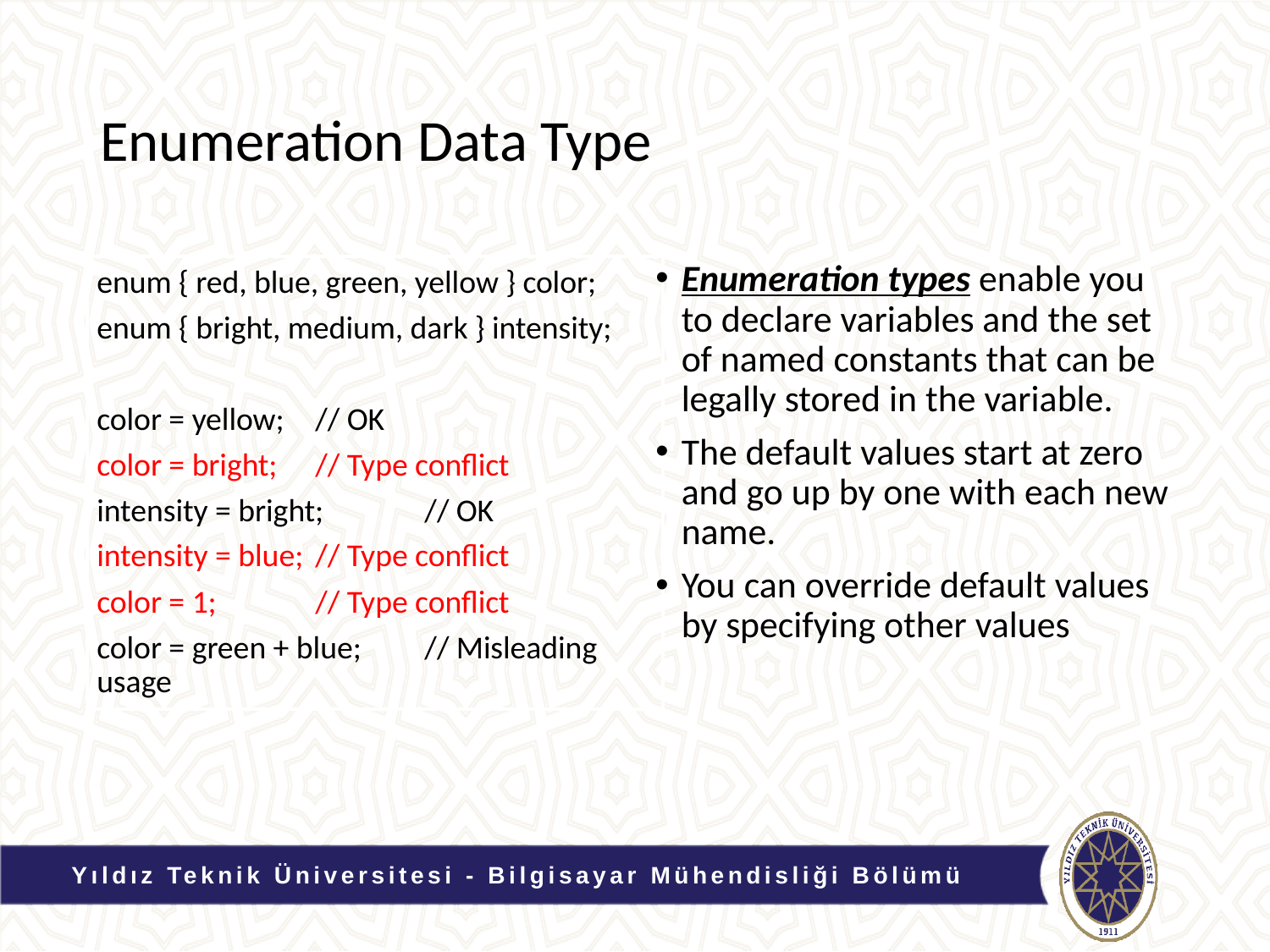

# Enumeration Data Type
Enumeration types enable you to declare variables and the set of named constants that can be legally stored in the variable.
The default values start at zero and go up by one with each new name.
You can override default values by specifying other values
enum { red, blue, green, yellow } color;
enum { bright, medium, dark } intensity;

color = yellow;	// OK
color = bright;	// Type conflict
intensity = bright;	// OK
intensity = blue;	// Type conflict
color = 1;		// Type conflict
color = green + blue;	// Misleading usage
Yıldız Teknik Üniversitesi - Bilgisayar Mühendisliği Bölümü